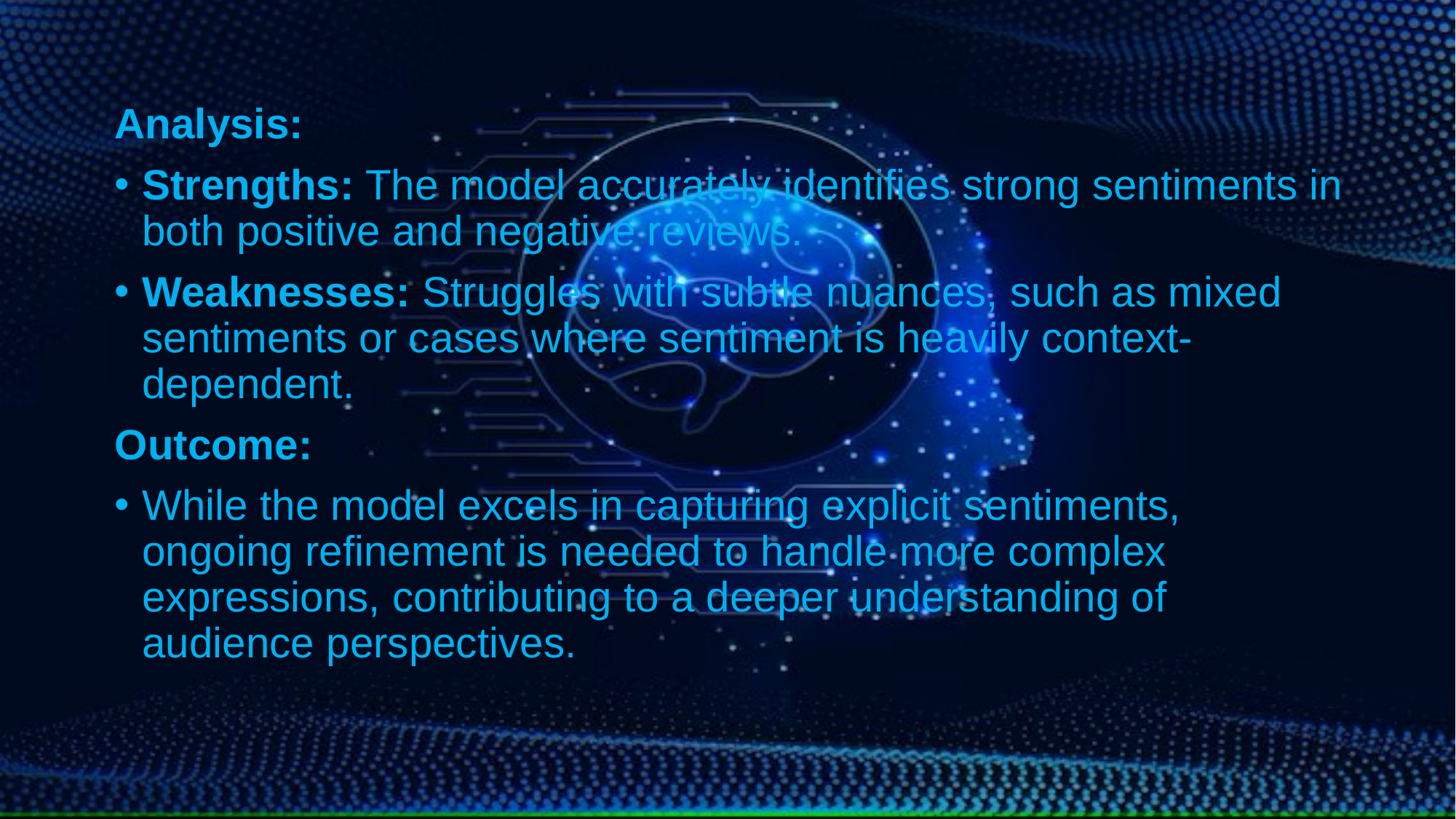

Analysis:
Strengths: The model accurately identifies strong sentiments in both positive and negative reviews.
Weaknesses: Struggles with subtle nuances, such as mixed sentiments or cases where sentiment is heavily context-dependent.
Outcome:
While the model excels in capturing explicit sentiments, ongoing refinement is needed to handle more complex expressions, contributing to a deeper understanding of audience perspectives.